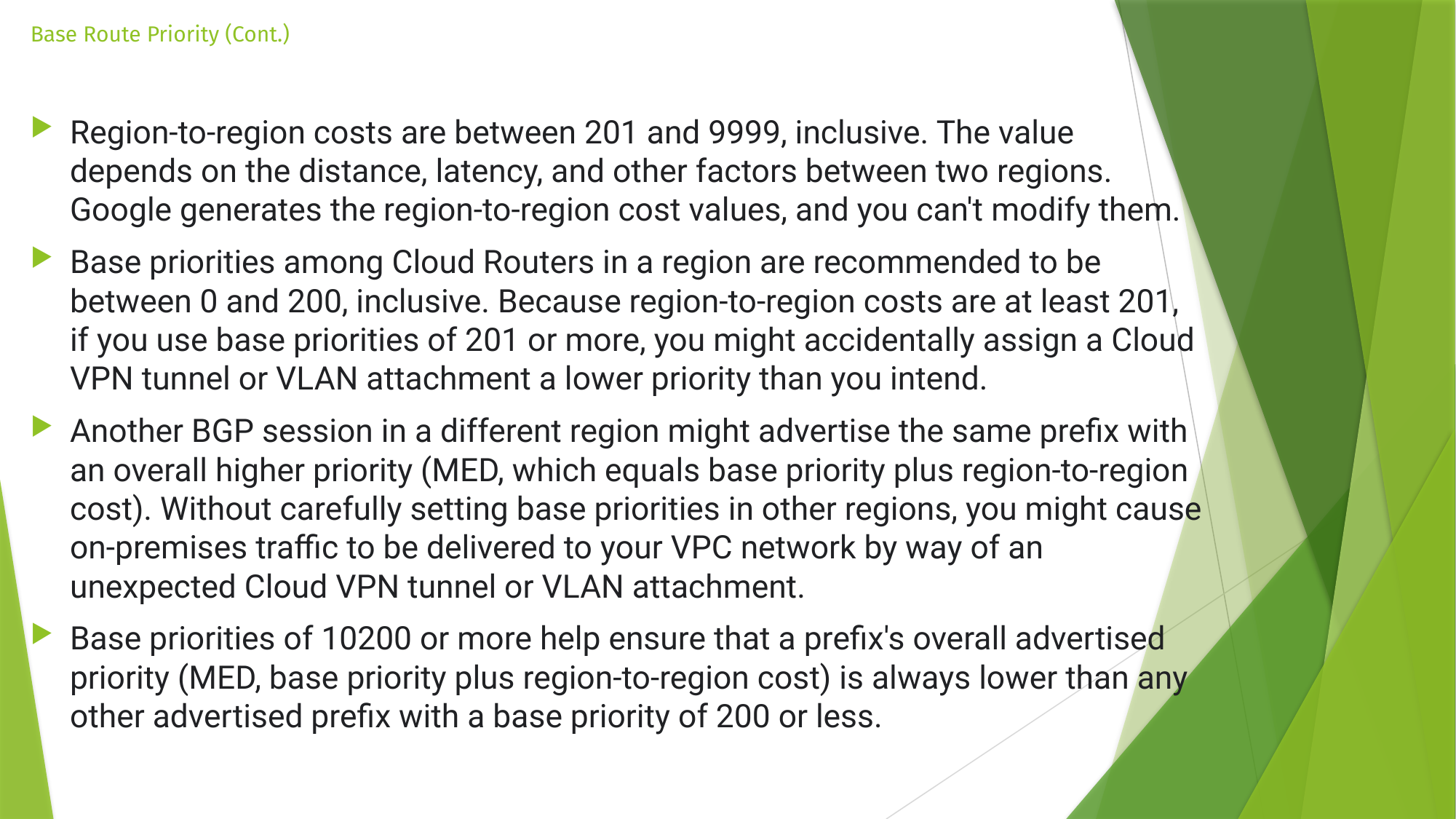

# Base Route Priority (Cont.)
Region-to-region costs are between 201 and 9999, inclusive. The value depends on the distance, latency, and other factors between two regions. Google generates the region-to-region cost values, and you can't modify them.
Base priorities among Cloud Routers in a region are recommended to be between 0 and 200, inclusive. Because region-to-region costs are at least 201, if you use base priorities of 201 or more, you might accidentally assign a Cloud VPN tunnel or VLAN attachment a lower priority than you intend.
Another BGP session in a different region might advertise the same prefix with an overall higher priority (MED, which equals base priority plus region-to-region cost). Without carefully setting base priorities in other regions, you might cause on-premises traffic to be delivered to your VPC network by way of an unexpected Cloud VPN tunnel or VLAN attachment.
Base priorities of 10200 or more help ensure that a prefix's overall advertised priority (MED, base priority plus region-to-region cost) is always lower than any other advertised prefix with a base priority of 200 or less.